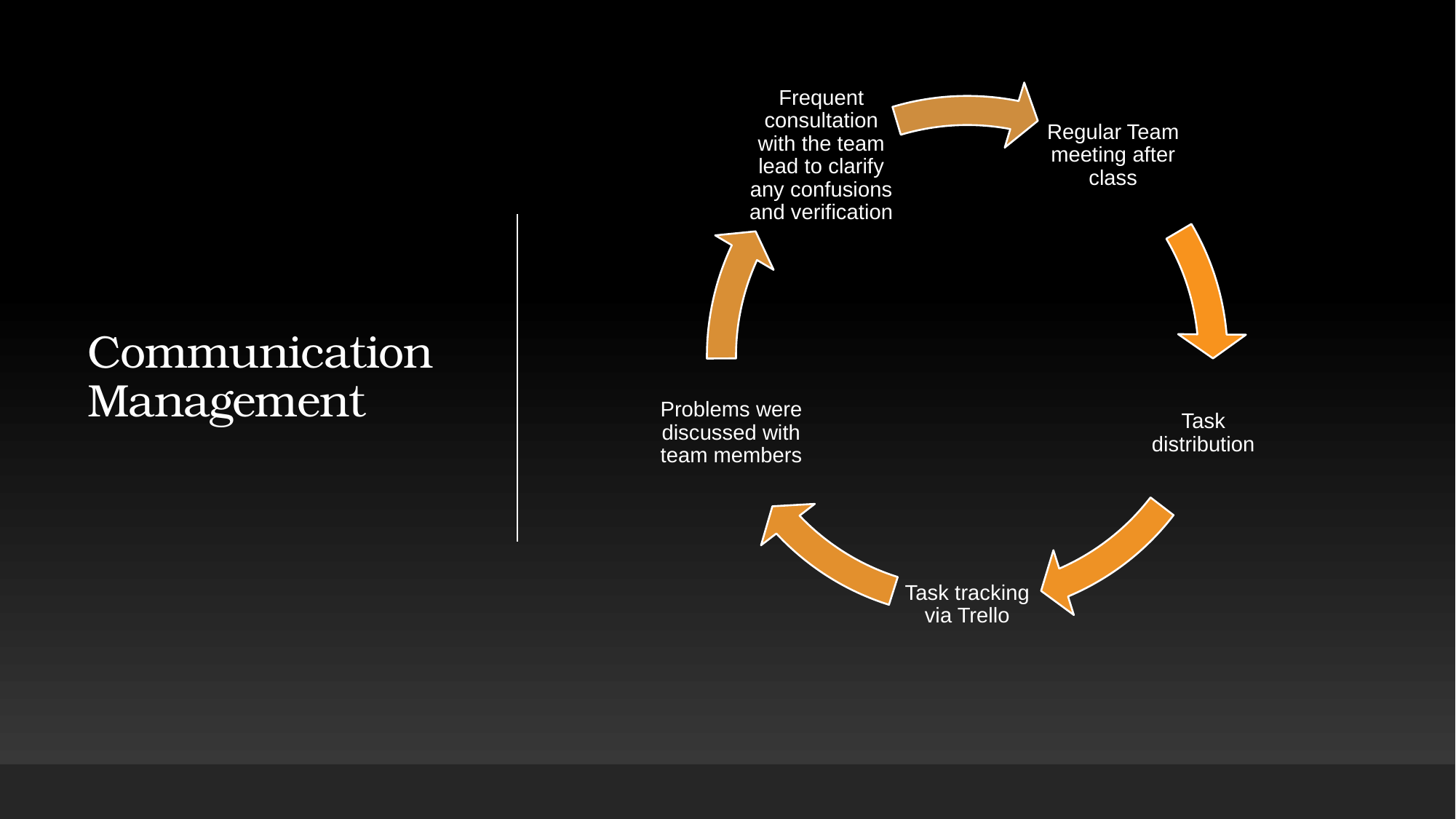

# Communication Management
Regular Team meeting after class
Task distribution
Task tracking via Trello
Problems were discussed with team members
Frequent consultation with the team lead to clarify any confusions and verification